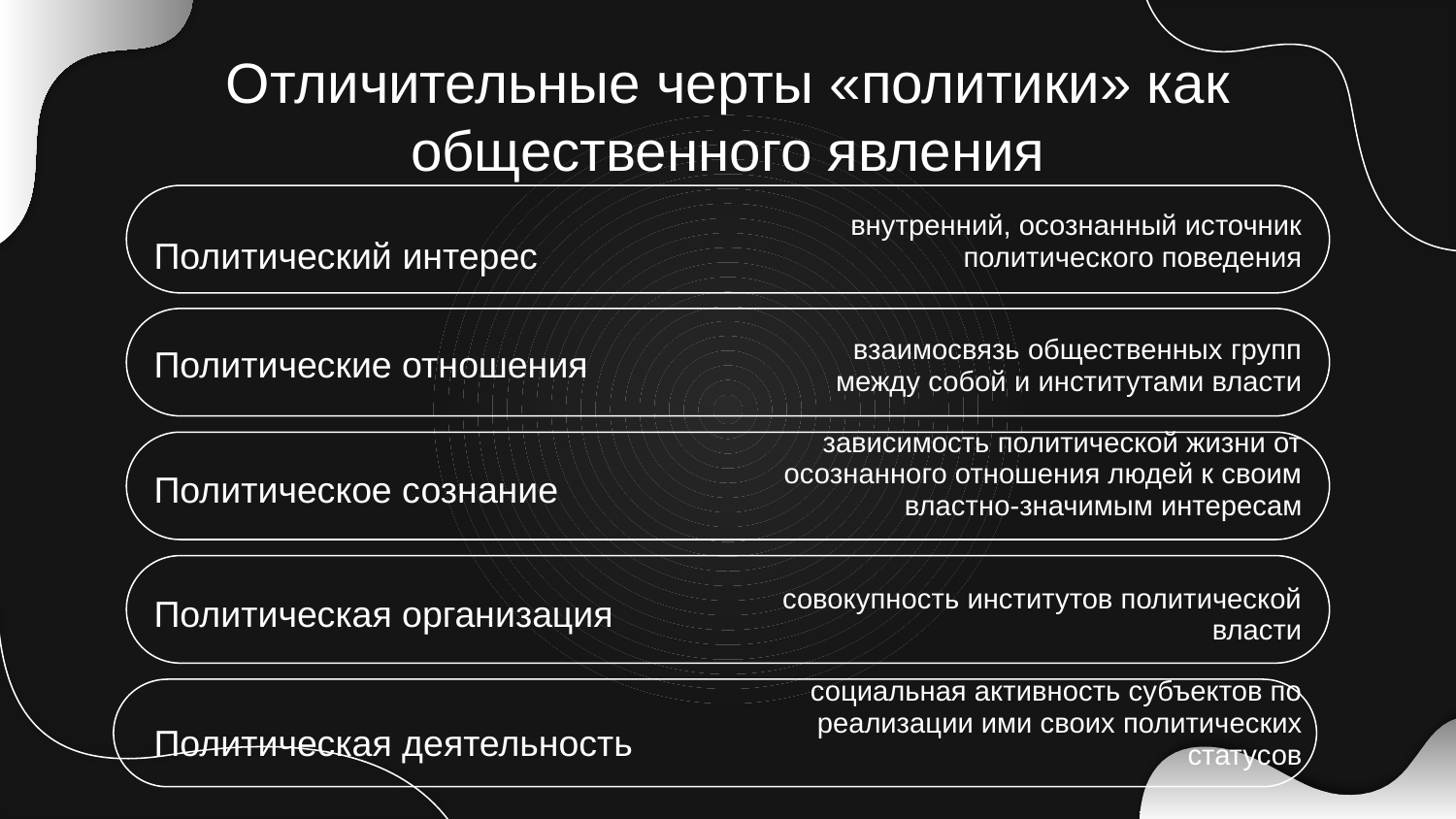

# Отличительные черты «политики» как общественного явления

| Политический интерес | внутренний, осознанный источник политического поведения |
| --- | --- |
| Политические отношения | взаимосвязь общественных групп между собой и институтами власти |
| Политическое сознание | зависимость политической жизни от осознанного отношения людей к своим властно-значимым интересам |
| Политическая организация | совокупность институтов политической власти |
| Политическая деятельность | социальная активность субъектов по реализации ими своих политических статусов |